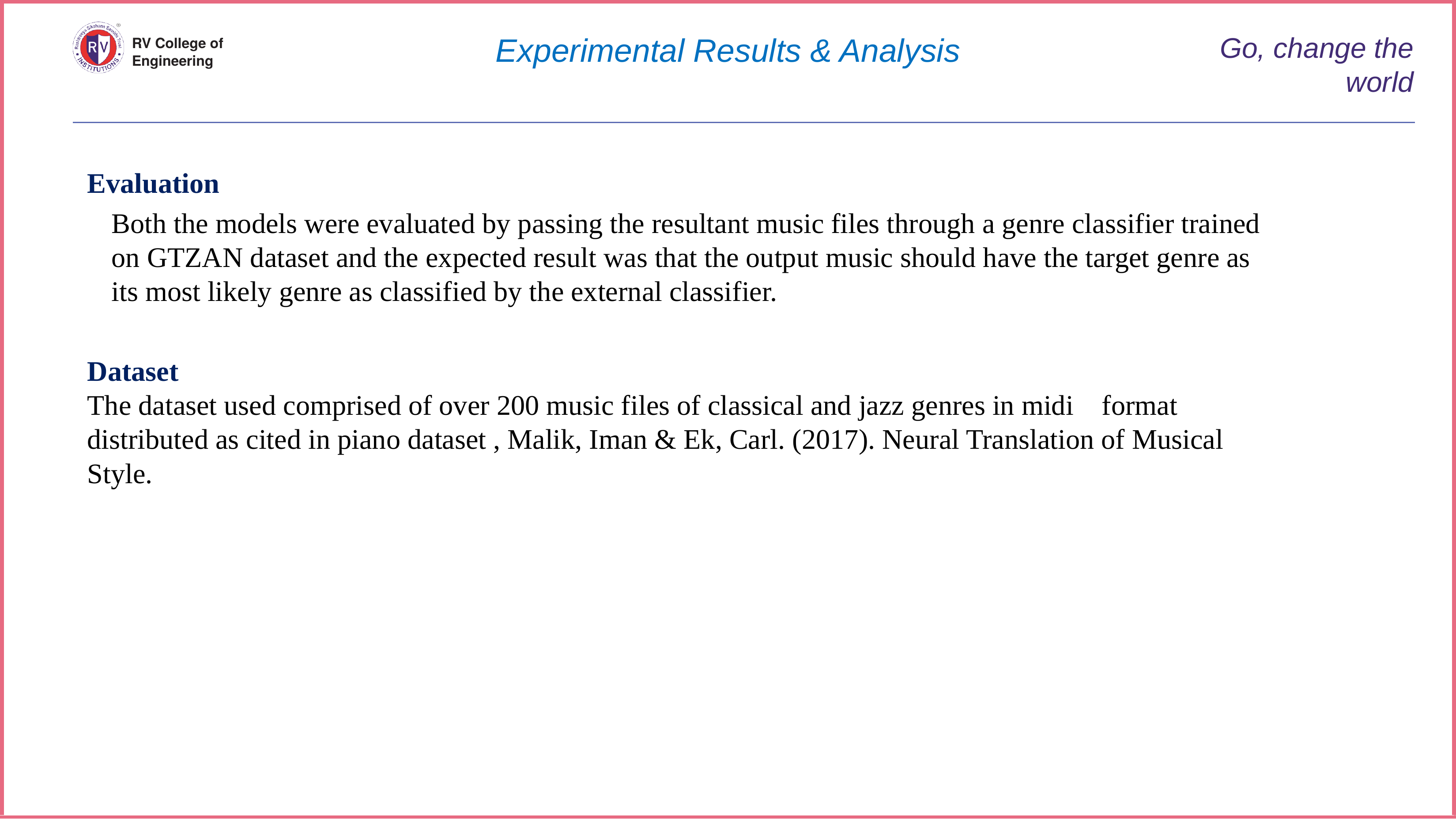

# Experimental Results & Analysis
Go, change the world
RV College of
Engineering

Evaluation
	Both the models were evaluated by passing the resultant music files through a genre classifier trained on GTZAN dataset and the expected result was that the output music should have the target genre as its most likely genre as classified by the external classifier.

Dataset
The dataset used comprised of over 200 music files of classical and jazz genres in midi    format distributed as cited in piano dataset , Malik, Iman & Ek, Carl. (2017). Neural Translation of Musical Style.